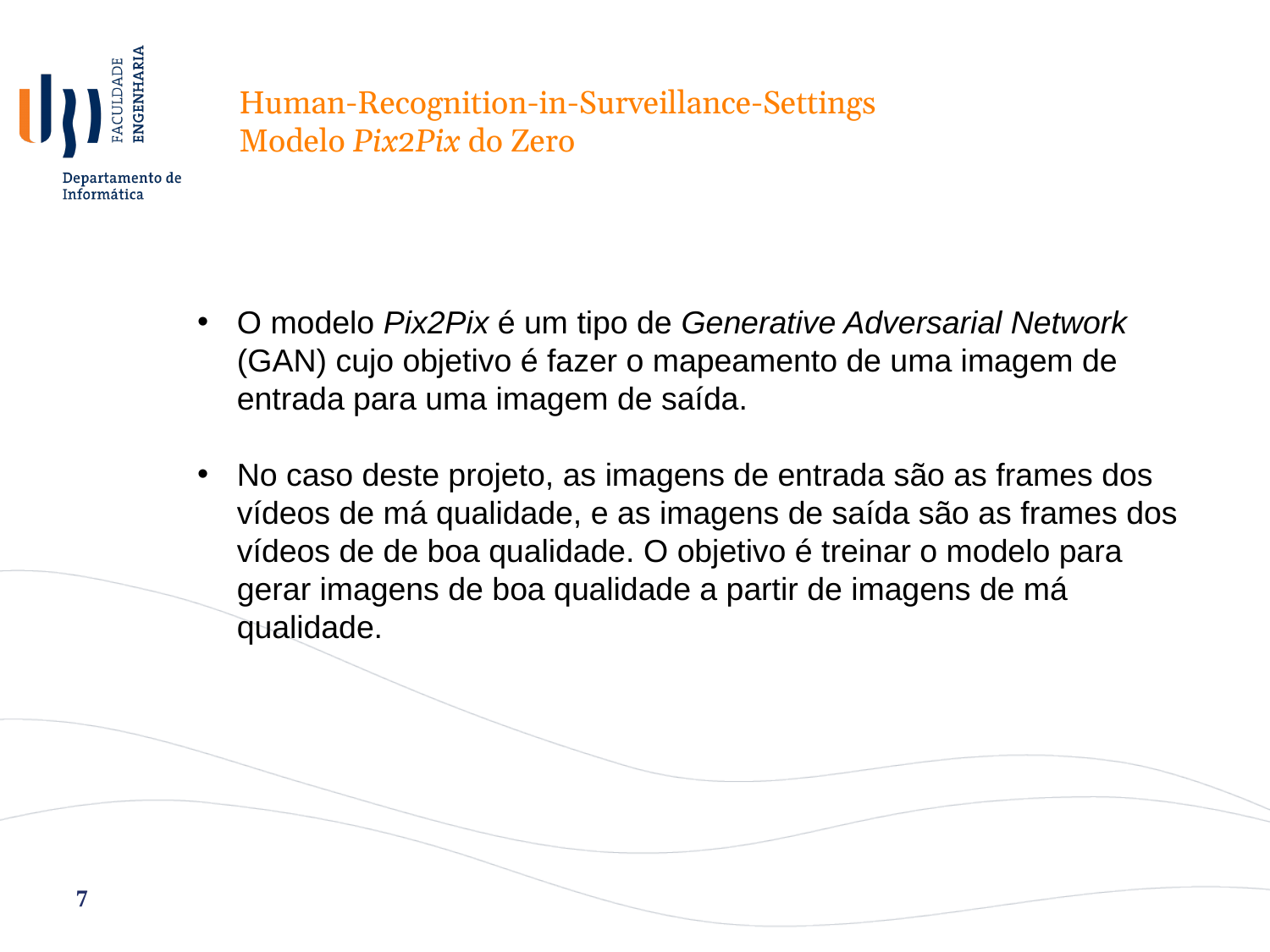

Human-Recognition-in-Surveillance-Settings
Modelo Pix2Pix do Zero
O modelo Pix2Pix é um tipo de Generative Adversarial Network (GAN) cujo objetivo é fazer o mapeamento de uma imagem de entrada para uma imagem de saída.

No caso deste projeto, as imagens de entrada são as frames dos vídeos de má qualidade, e as imagens de saída são as frames dos vídeos de de boa qualidade. O objetivo é treinar o modelo para gerar imagens de boa qualidade a partir de imagens de má qualidade.

7